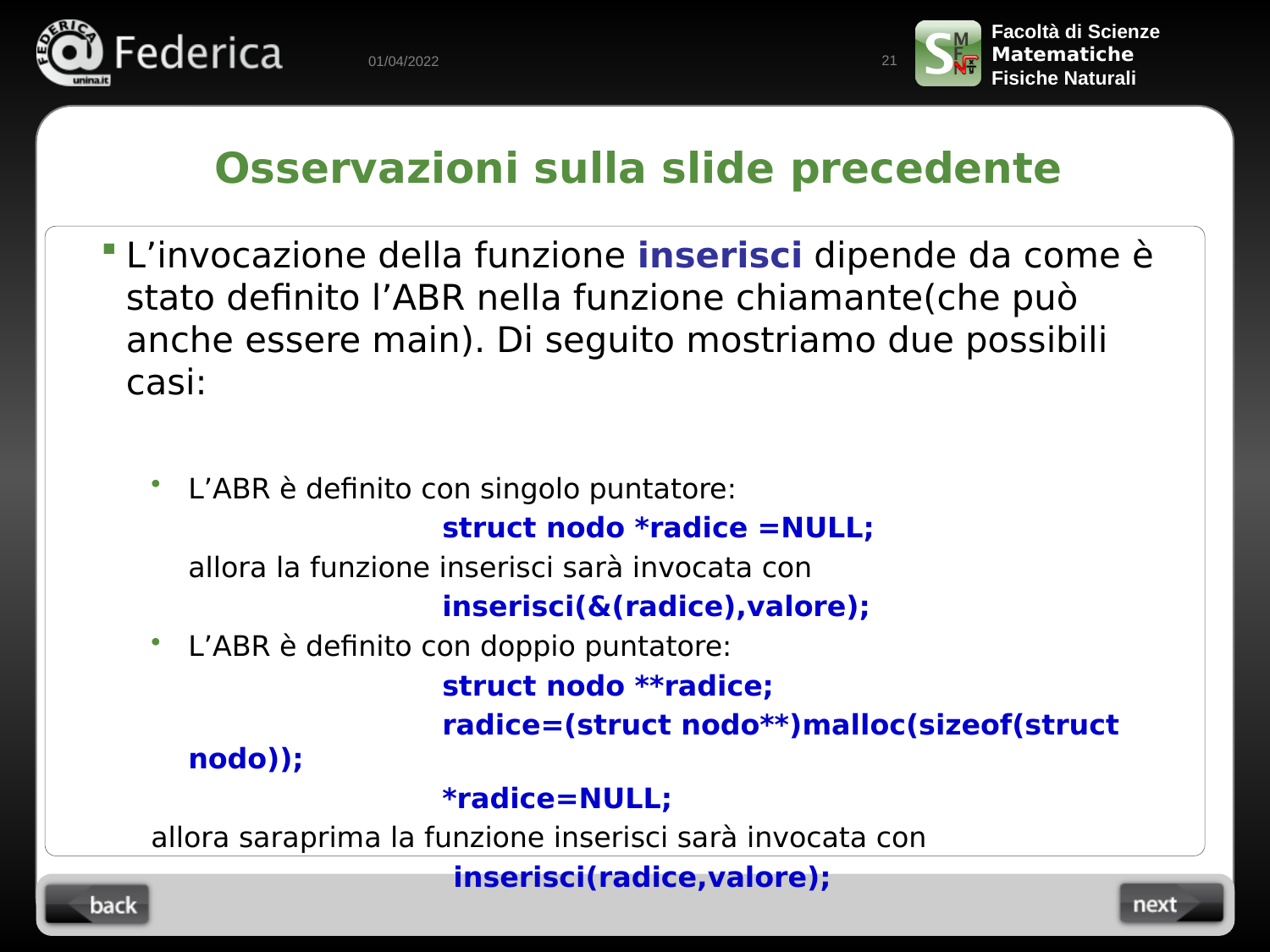

21
01/04/2022
# Osservazioni sulla slide precedente

L’invocazione della funzione inserisci dipende da come è stato definito l’ABR nella funzione chiamante(che può anche essere main). Di seguito mostriamo due possibili casi:

L’ABR è definito con singolo puntatore:
			struct nodo *radice =NULL;
	allora la funzione inserisci sarà invocata con
			inserisci(&(radice),valore);
L’ABR è definito con doppio puntatore:
			struct nodo **radice;
			radice=(struct nodo**)malloc(sizeof(struct nodo));
			*radice=NULL;
allora saraprima la funzione inserisci sarà invocata con
inserisci(radice,valore);